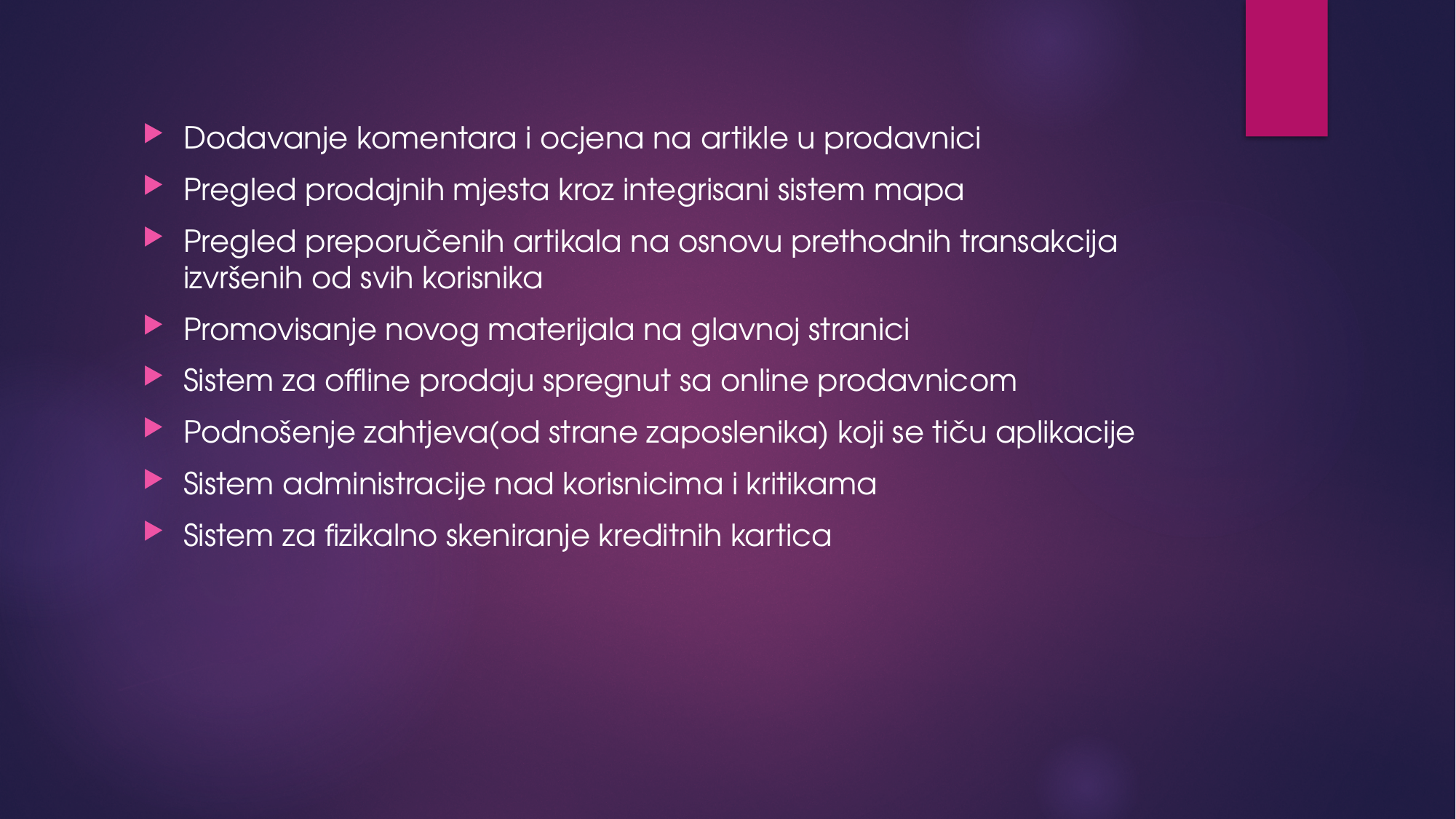

Dodavanje komentara i ocjena na artikle u prodavnici
Pregled prodajnih mjesta kroz integrisani sistem mapa
Pregled preporučenih artikala na osnovu prethodnih transakcija izvršenih od svih korisnika
Promovisanje novog materijala na glavnoj stranici
Sistem za offline prodaju spregnut sa online prodavnicom
Podnošenje zahtjeva(od strane zaposlenika) koji se tiču aplikacije
Sistem administracije nad korisnicima i kritikama
Sistem za fizikalno skeniranje kreditnih kartica